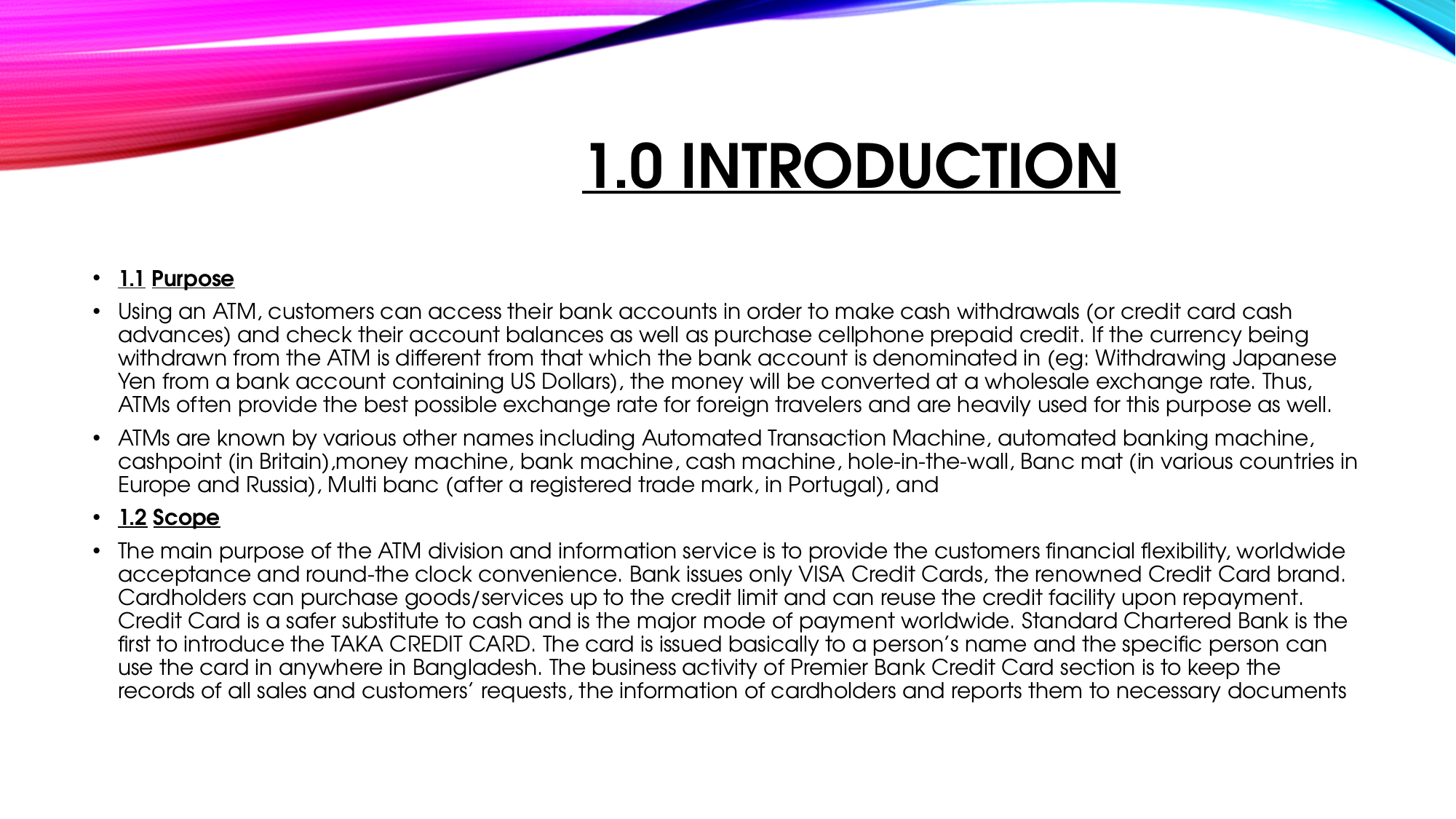

# 1.0 Introduction
1.1 Purpose
Using an ATM, customers can access their bank accounts in order to make cash withdrawals (or credit card cash advances) and check their account balances as well as purchase cellphone prepaid credit. If the currency being withdrawn from the ATM is different from that which the bank account is denominated in (eg: Withdrawing Japanese Yen from a bank account containing US Dollars), the money will be converted at a wholesale exchange rate. Thus, ATMs often provide the best possible exchange rate for foreign travelers and are heavily used for this purpose as well.
ATMs are known by various other names including Automated Transaction Machine, automated banking machine, cashpoint (in Britain),money machine, bank machine, cash machine, hole-in-the-wall, Banc mat (in various countries in Europe and Russia), Multi banc (after a registered trade mark, in Portugal), and
1.2 Scope
The main purpose of the ATM division and information service is to provide the customers financial flexibility, worldwide acceptance and round-the clock convenience. Bank issues only VISA Credit Cards, the renowned Credit Card brand. Cardholders can purchase goods/services up to the credit limit and can reuse the credit facility upon repayment. Credit Card is a safer substitute to cash and is the major mode of payment worldwide. Standard Chartered Bank is the first to introduce the TAKA CREDIT CARD. The card is issued basically to a person’s name and the specific person can use the card in anywhere in Bangladesh. The business activity of Premier Bank Credit Card section is to keep the records of all sales and customers’ requests, the information of cardholders and reports them to necessary documents